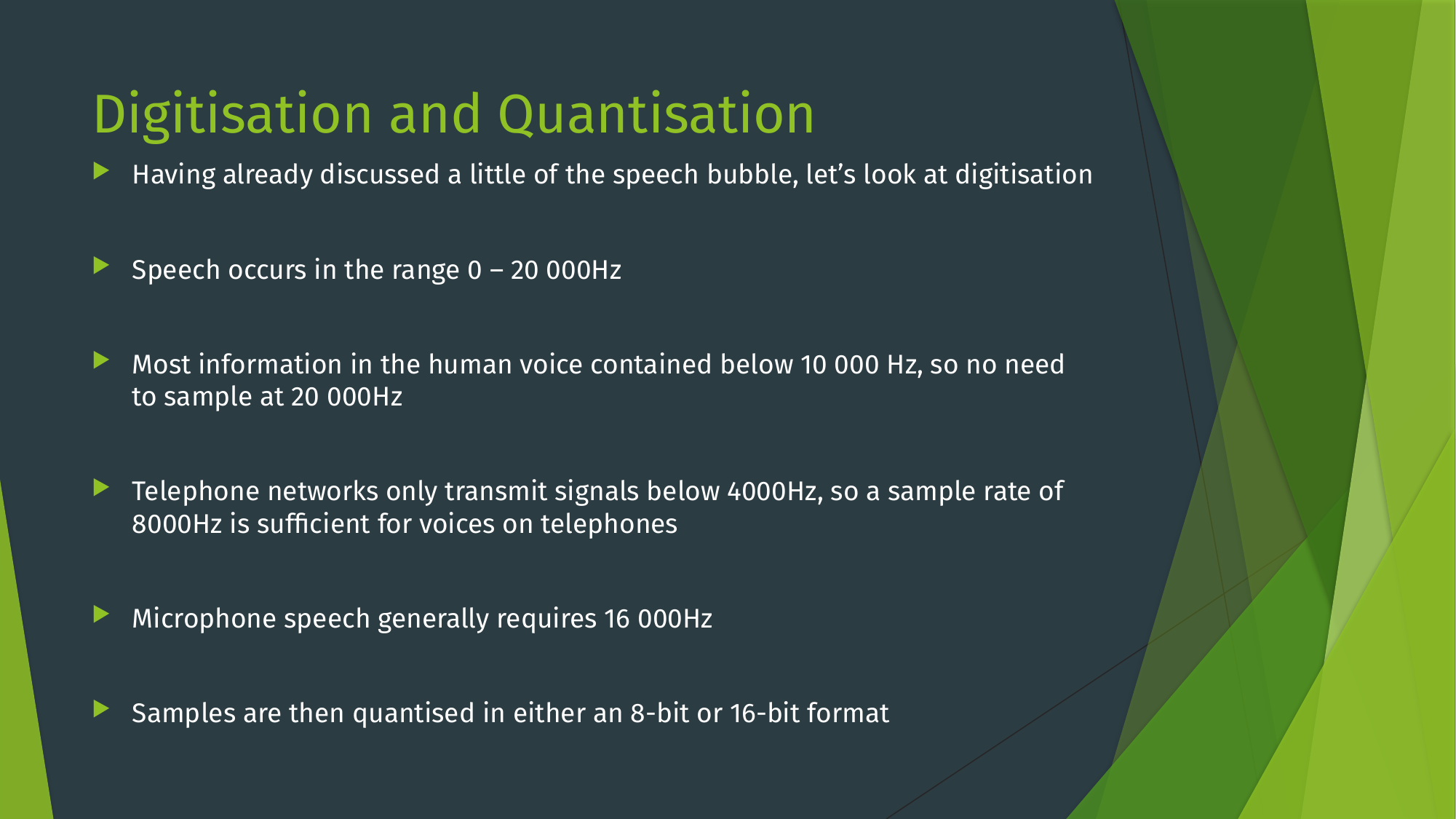

# Digitisation and Quantisation
Having already discussed a little of the speech bubble, let’s look at digitisation

Speech occurs in the range 0 – 20 000Hz

Most information in the human voice contained below 10 000 Hz, so no need to sample at 20 000Hz

Telephone networks only transmit signals below 4000Hz, so a sample rate of 8000Hz is sufficient for voices on telephones

Microphone speech generally requires 16 000Hz

Samples are then quantised in either an 8-bit or 16-bit format